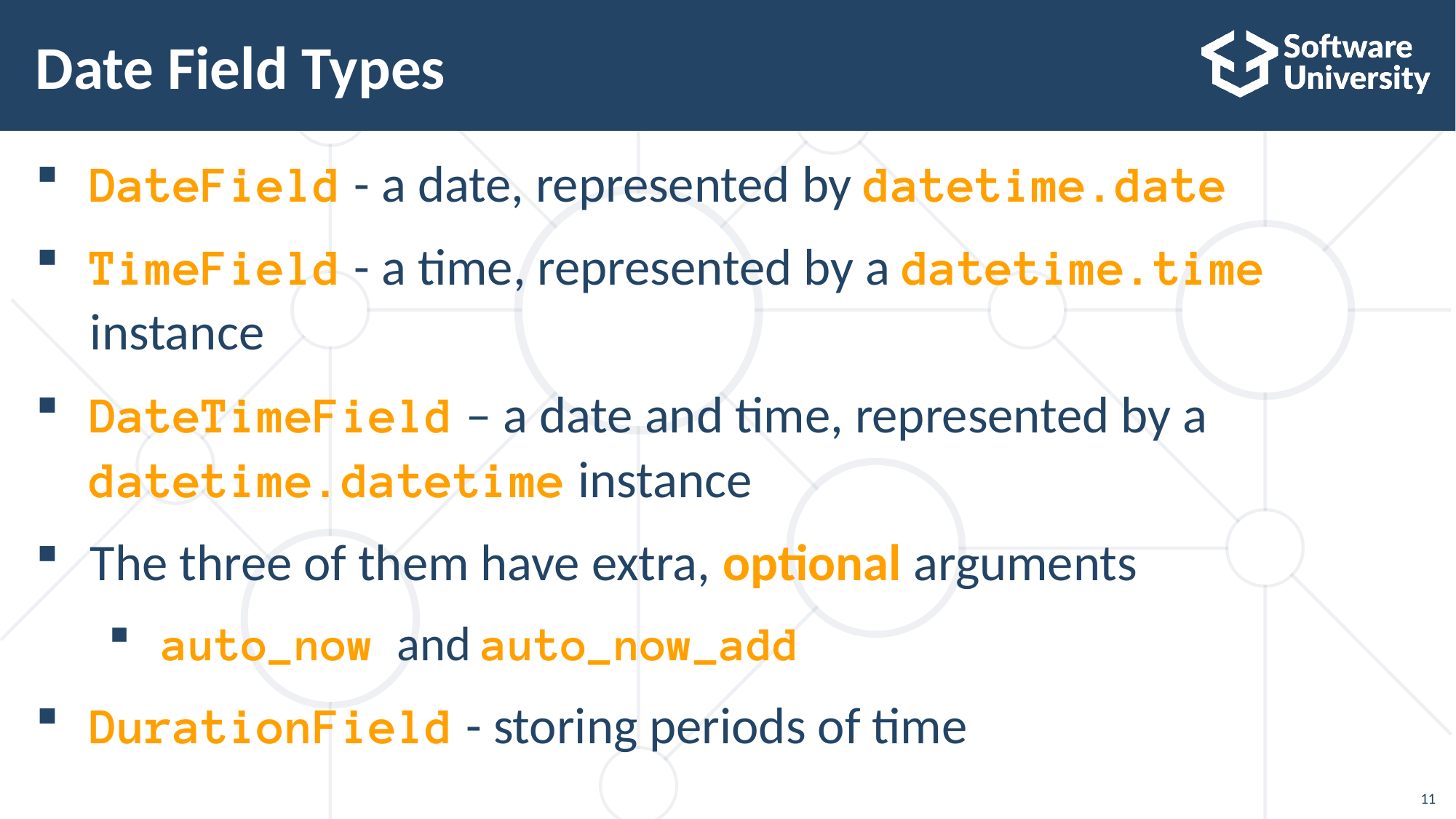

# Date Field Types
DateField - a date, represented by datetime.date
TimeField - a time, represented by a datetime.time instance
DateTimeField – a date and time, represented by a datetime.datetime instance
The three of them have extra, optional arguments
auto_now  and auto_now_add
DurationField - storing periods of time
11